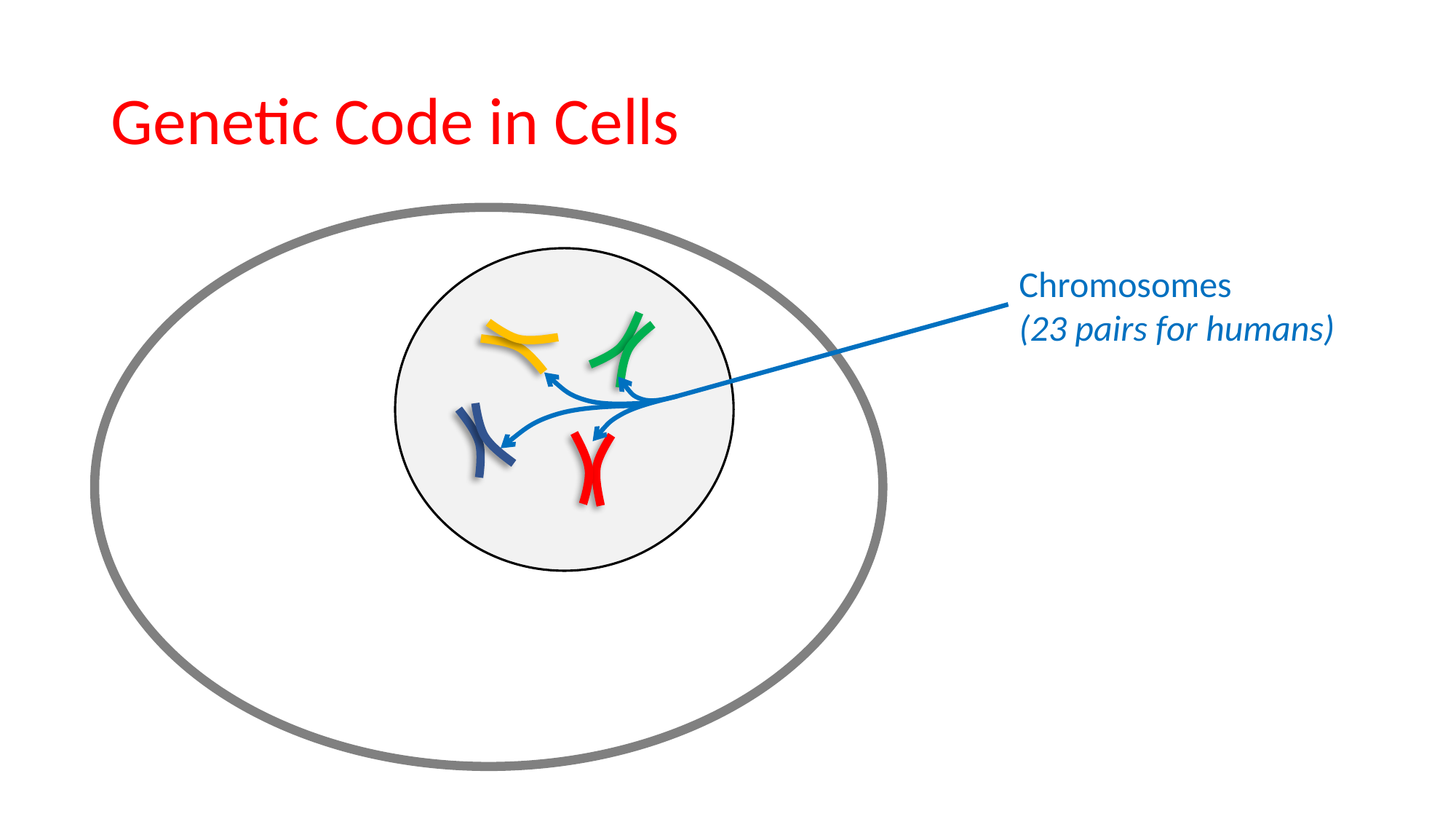

# Genetic Code in Cells

Chromosomes
(23 pairs for humans)